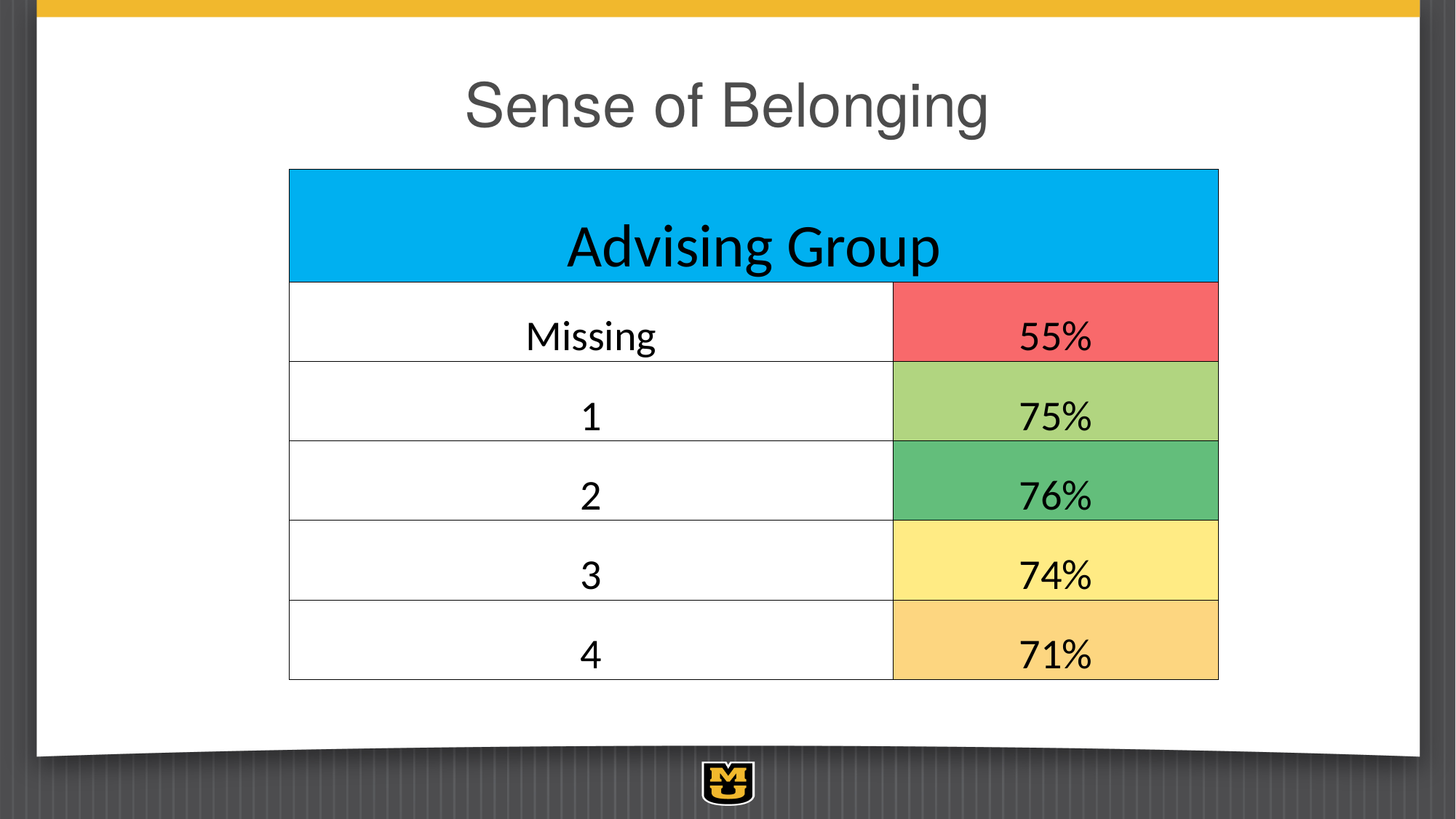

# Sense of Belonging
| Advising Group |  |
| --- | --- |
| Missing | 55% |
| 1 | 75% |
| 2 | 76% |
| 3 | 74% |
| 4 | 71% |